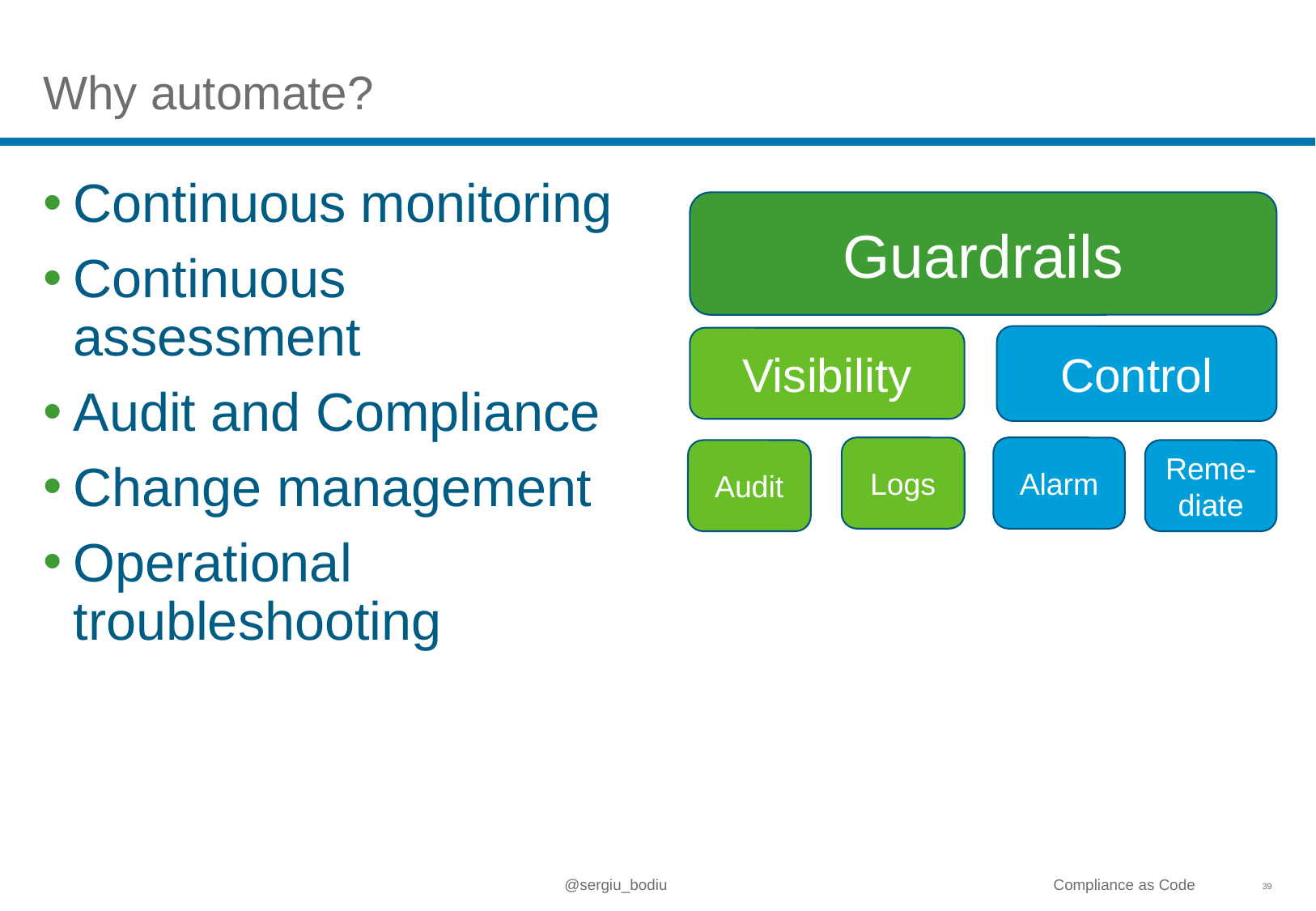

# Why automate?
Continuous monitoring
Continuous assessment
Audit and Compliance
Change management
Operational troubleshooting
Guardrails
Control
Visibility
Logs
Alarm
Audit
Reme-diate